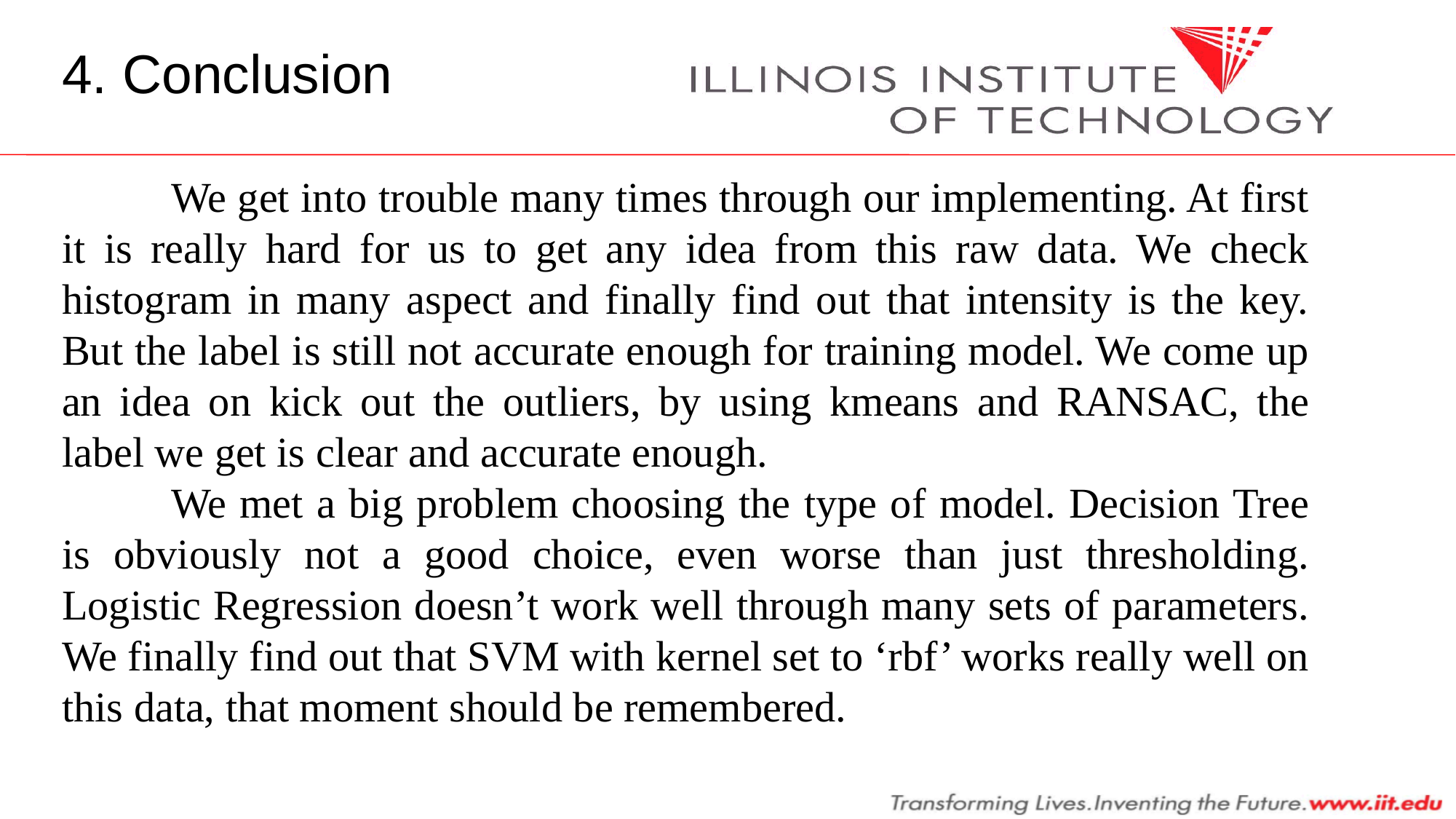

4. Conclusion
	We get into trouble many times through our implementing. At first it is really hard for us to get any idea from this raw data. We check histogram in many aspect and finally find out that intensity is the key. But the label is still not accurate enough for training model. We come up an idea on kick out the outliers, by using kmeans and RANSAC, the label we get is clear and accurate enough.
	We met a big problem choosing the type of model. Decision Tree is obviously not a good choice, even worse than just thresholding. Logistic Regression doesn’t work well through many sets of parameters. We finally find out that SVM with kernel set to ‘rbf’ works really well on this data, that moment should be remembered.